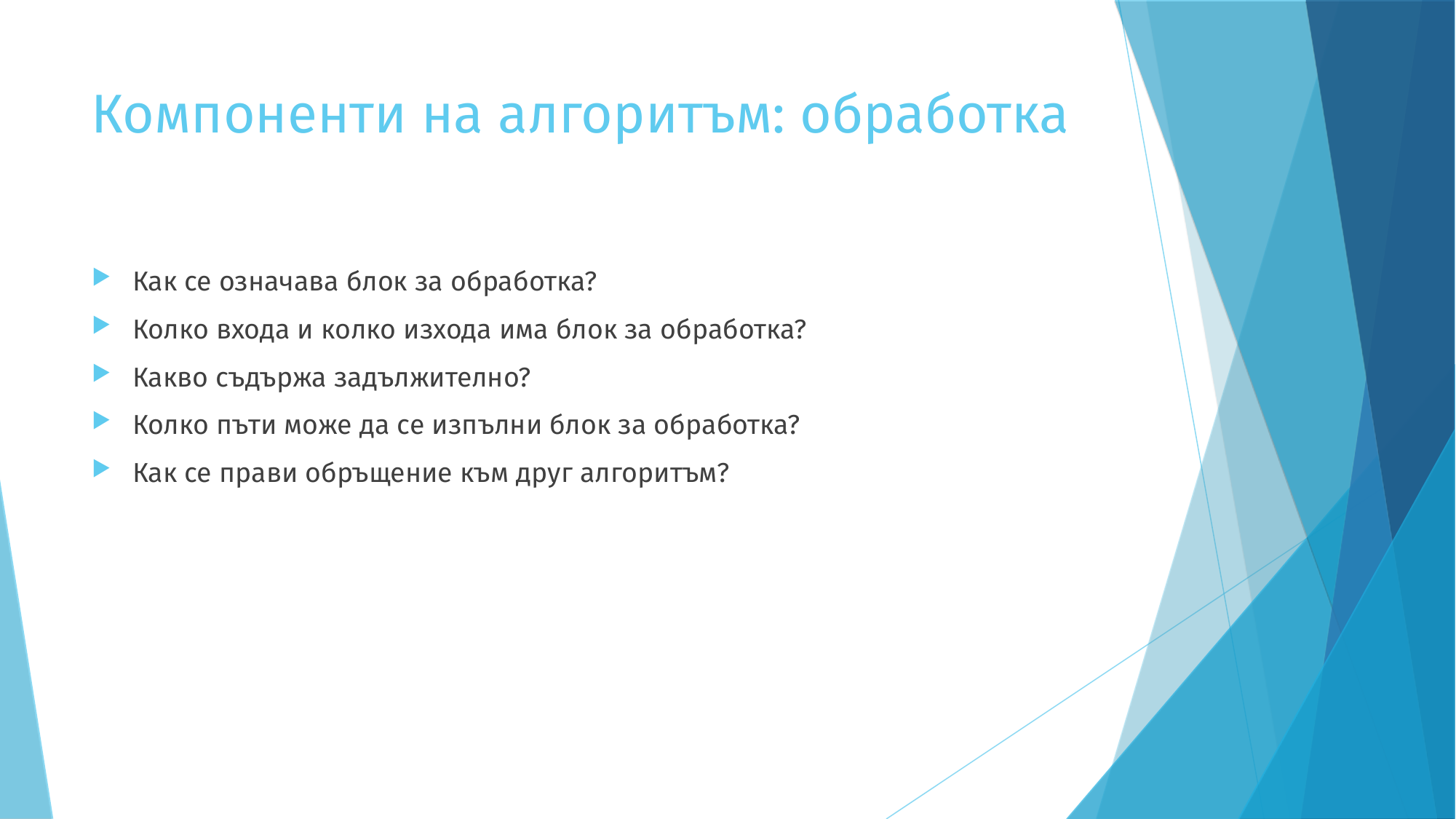

Компоненти на алгоритъм: обработка
Как се означава блок за обработка?
Колко входа и колко изхода има блок за обработка?
Какво съдържа задължително?
Колко пъти може да се изпълни блок за обработка?
Как се прави обръщение към друг алгоритъм?